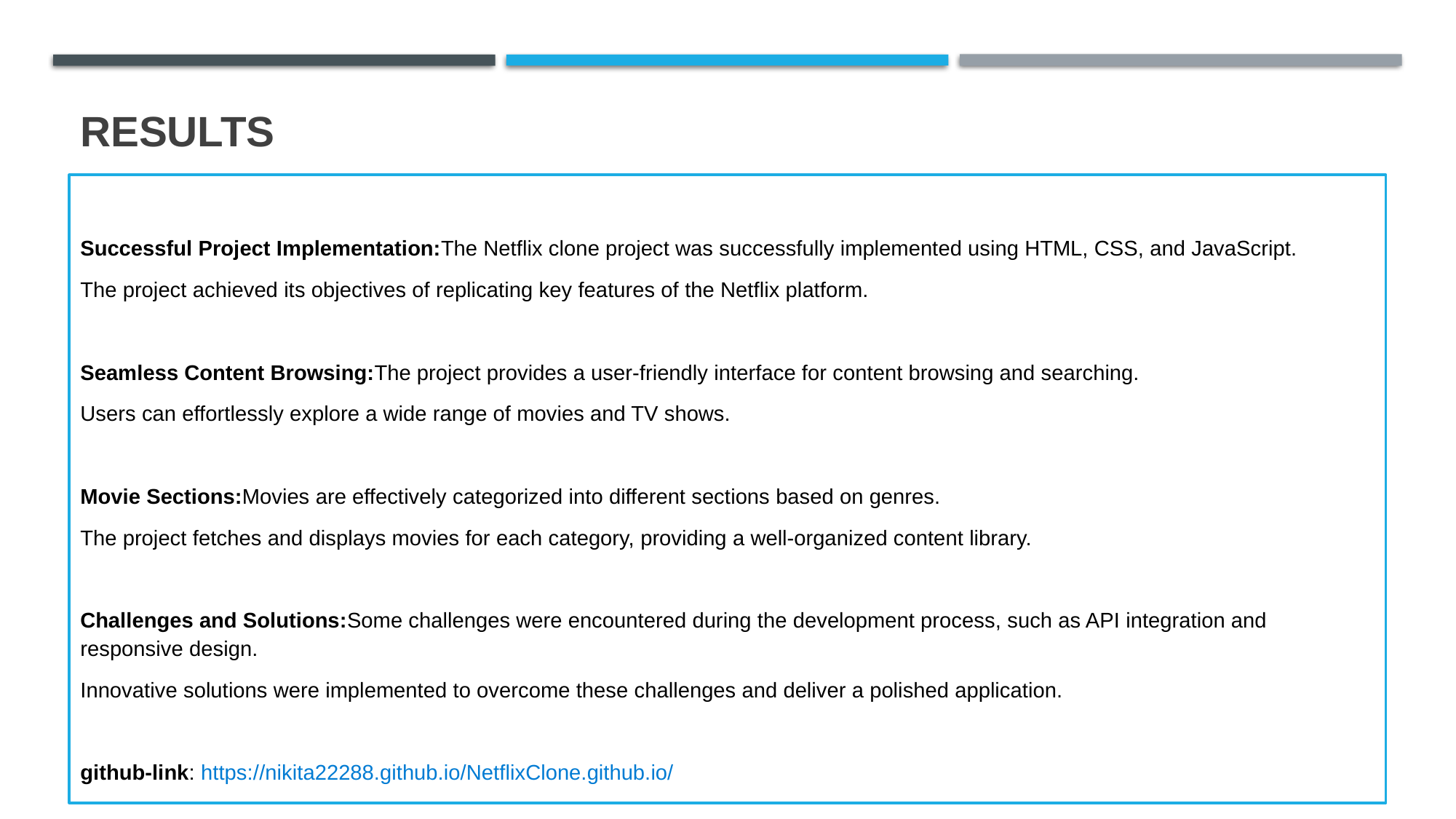

# Results

Successful Project Implementation:The Netflix clone project was successfully implemented using HTML, CSS, and JavaScript.
The project achieved its objectives of replicating key features of the Netflix platform.

Seamless Content Browsing:The project provides a user-friendly interface for content browsing and searching.
Users can effortlessly explore a wide range of movies and TV shows.

Movie Sections:Movies are effectively categorized into different sections based on genres.
The project fetches and displays movies for each category, providing a well-organized content library.

Challenges and Solutions:Some challenges were encountered during the development process, such as API integration and responsive design.
Innovative solutions were implemented to overcome these challenges and deliver a polished application.

github-link: https://nikita22288.github.io/NetflixClone.github.io/